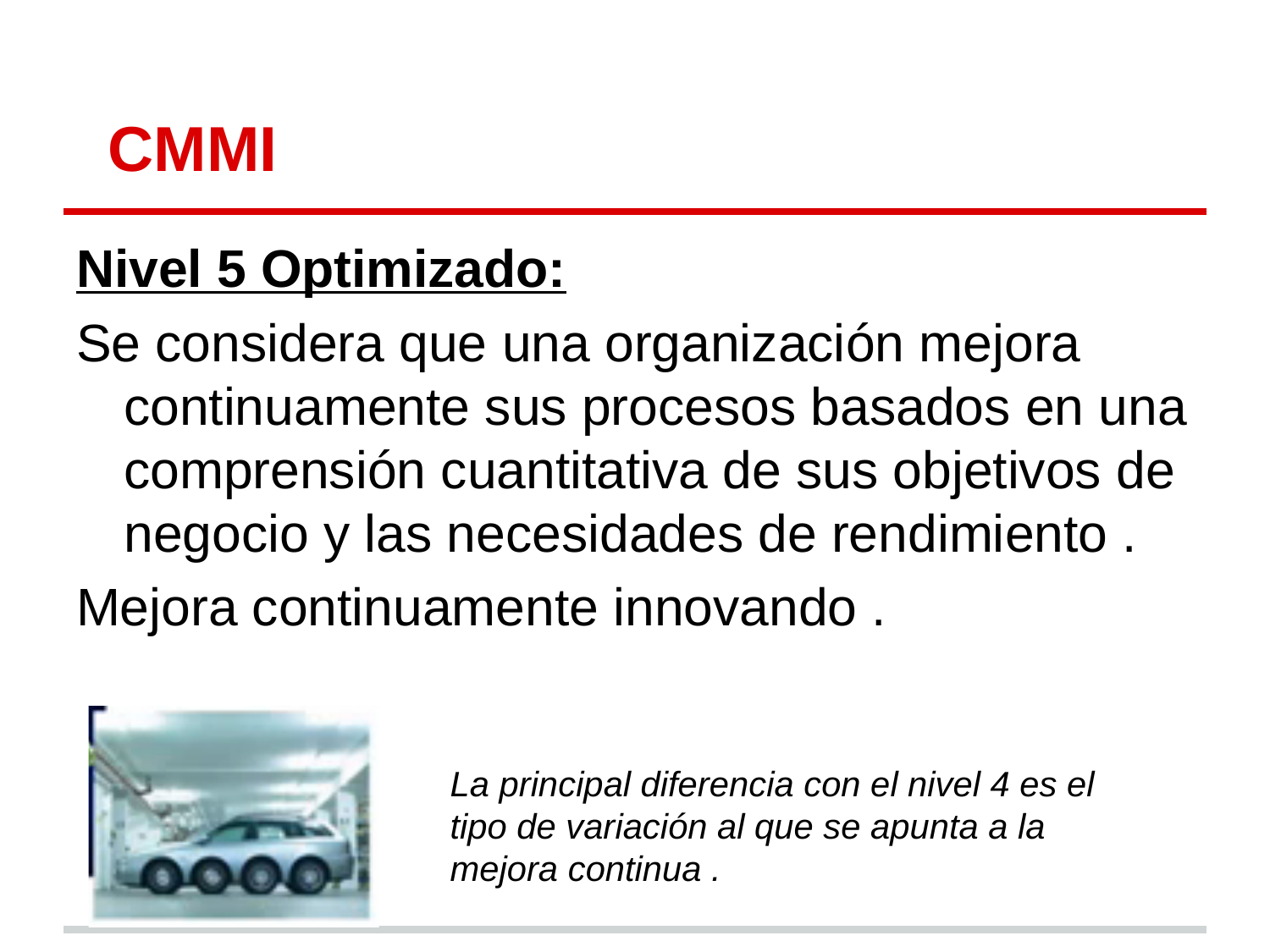

# CMMI
Nivel 5 Optimizado:
Se considera que una organización mejora continuamente sus procesos basados en una comprensión cuantitativa de sus objetivos de negocio y las necesidades de rendimiento .
Mejora continuamente innovando .

La principal diferencia con el nivel 4 es el tipo de variación al que se apunta a la mejora continua .